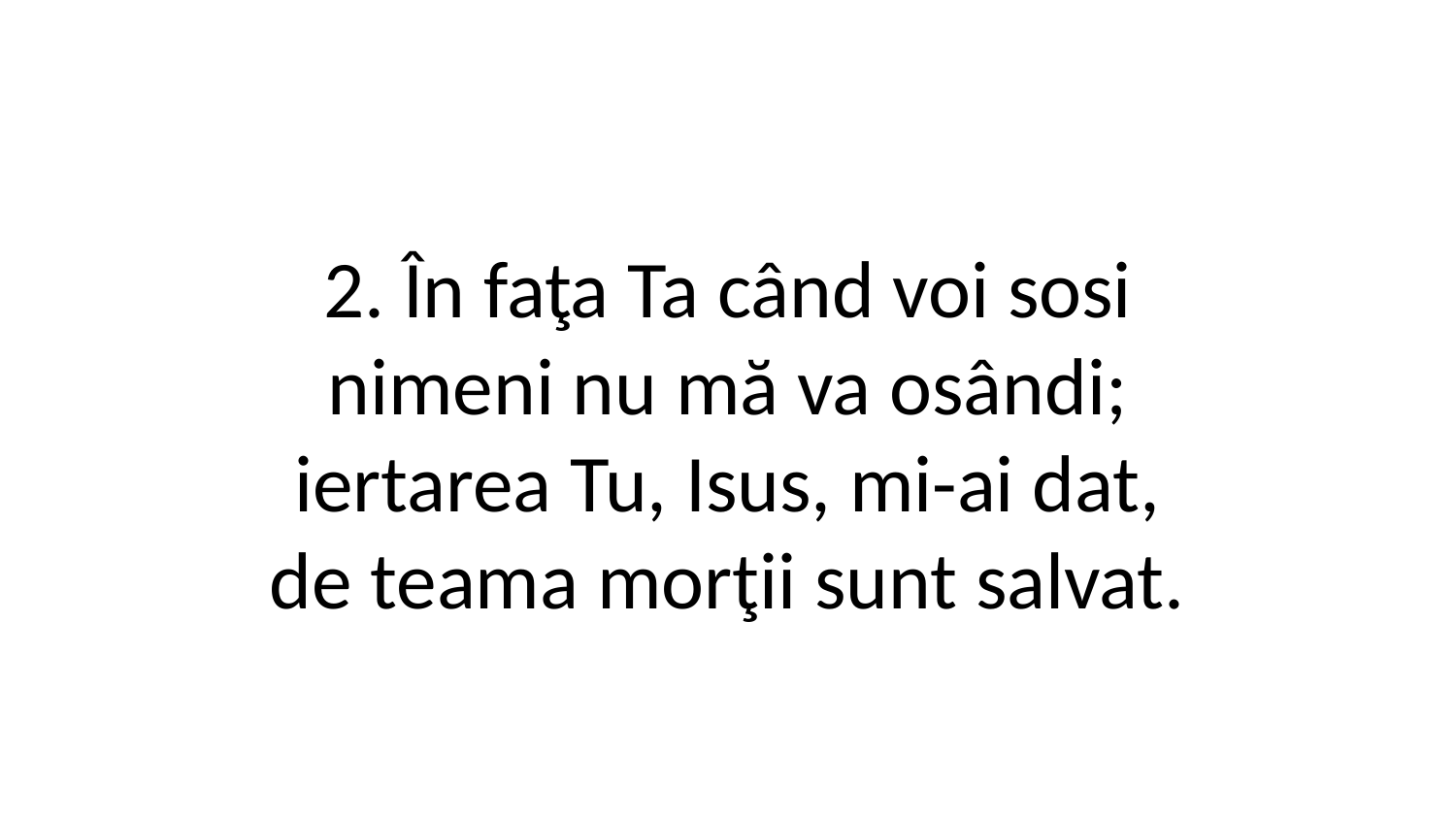

2. În faţa Ta când voi sosi
nimeni nu mă va osândi;
iertarea Tu, Isus, mi-ai dat,
de teama morţii sunt salvat.